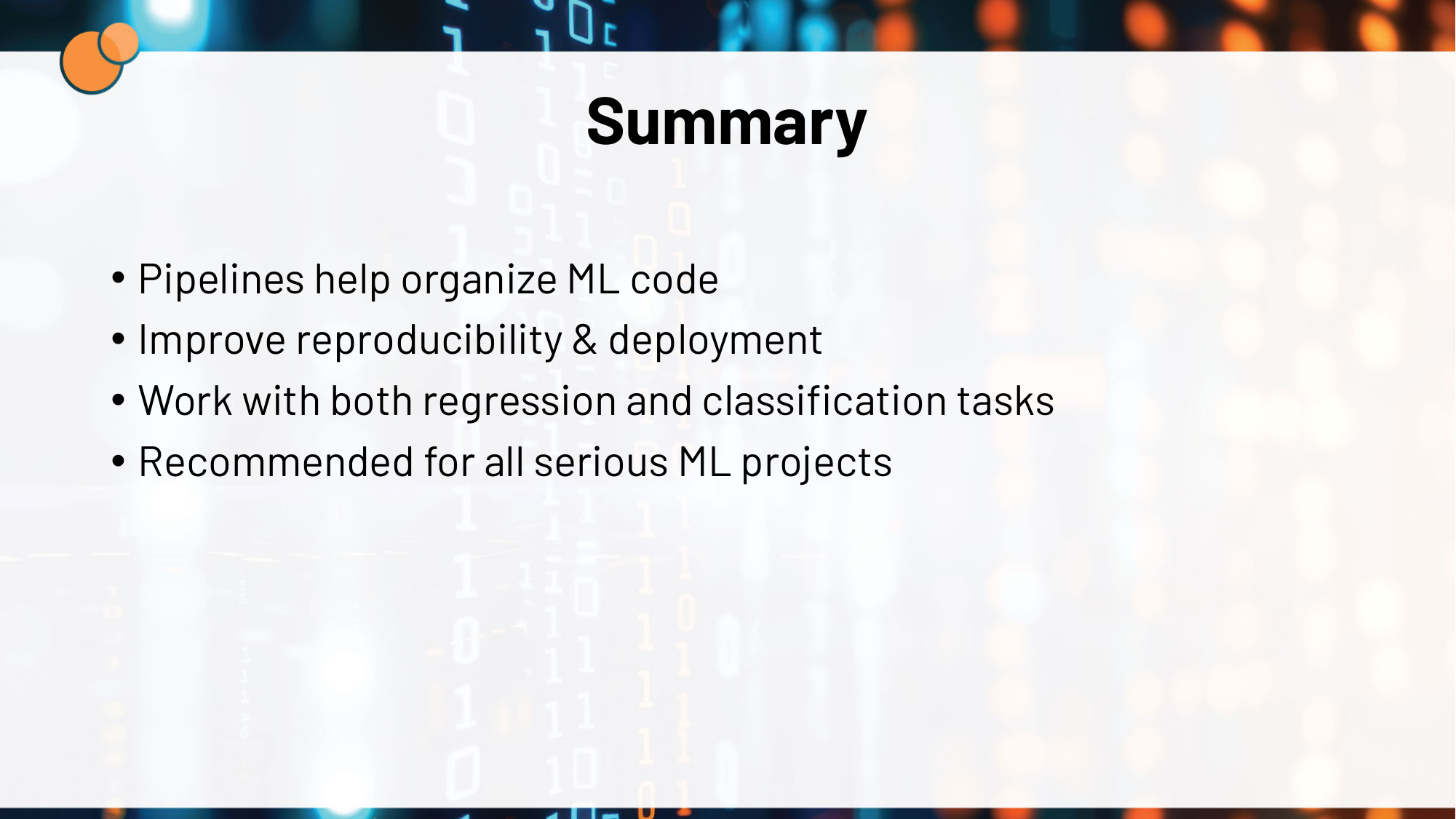

# Summary
Pipelines help organize ML code
Improve reproducibility & deployment
Work with both regression and classification tasks
Recommended for all serious ML projects